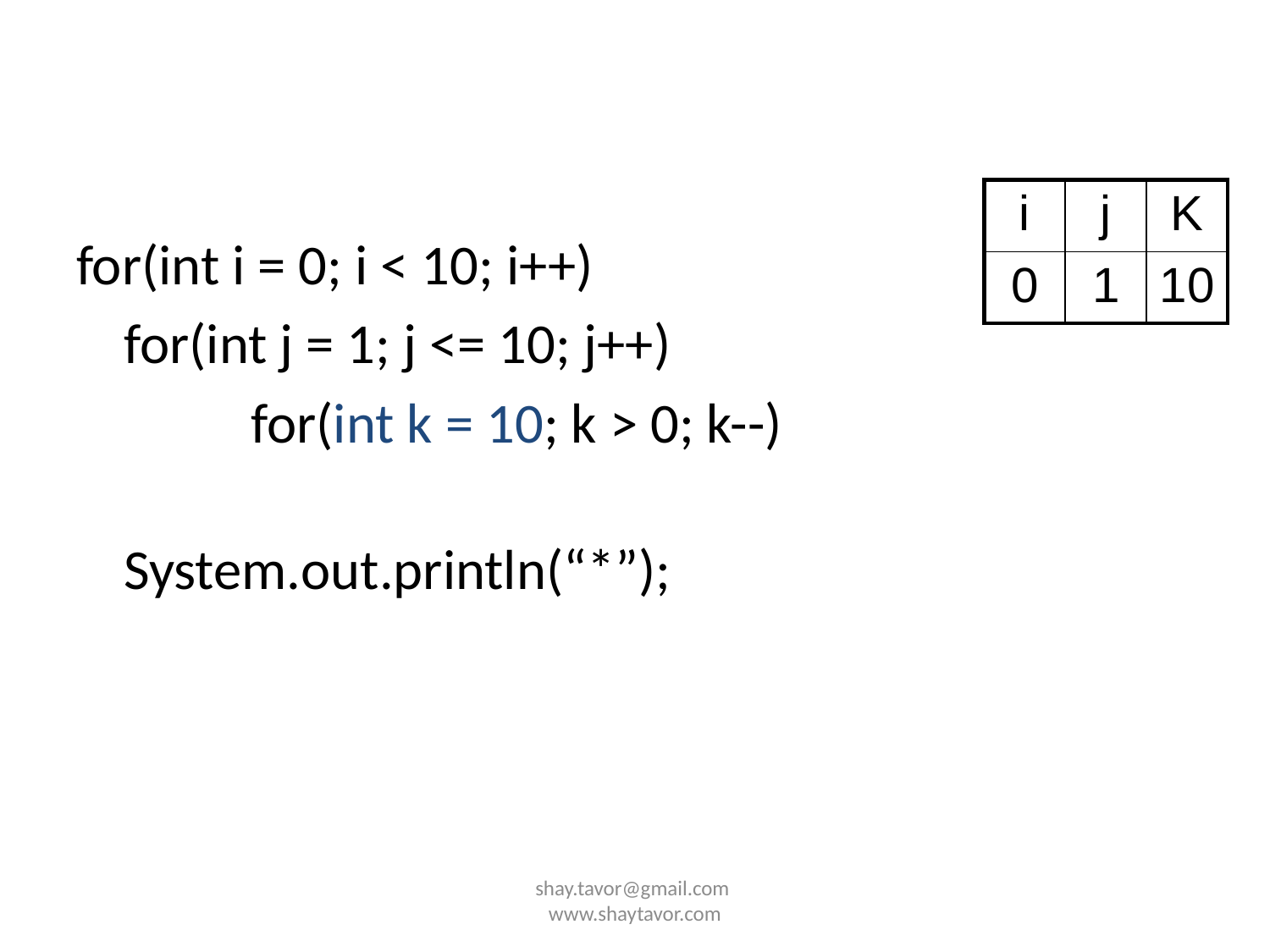

| i | j | K |
| --- | --- | --- |
| 0 | 1 | 10 |
for(int i = 0; i < 10; i++)
	for(int j = 1; j <= 10; j++)
		for(int k = 10; k > 0; k--)
			System.out.println(“*”);

shay.tavor@gmail.com  www.shaytavor.com